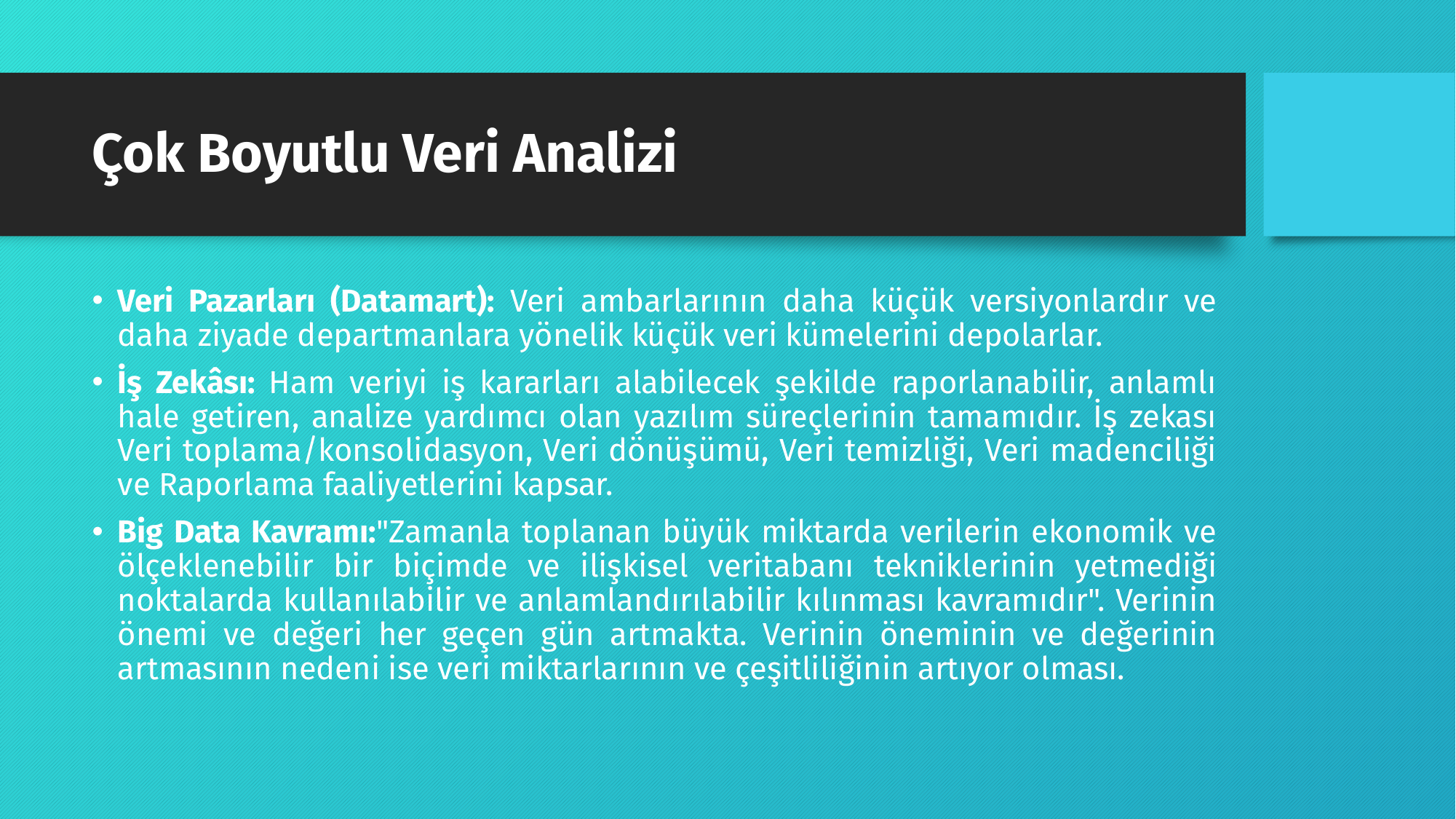

# Çok Boyutlu Veri Analizi
Veri Pazarları (Datamart): Veri ambarlarının daha küçük versiyonlardır ve daha ziyade departmanlara yönelik küçük veri kümelerini depolarlar.
İş Zekâsı: Ham veriyi iş kararları alabilecek şekilde raporlanabilir, anlamlı hale getiren, analize yardımcı olan yazılım süreçlerinin tamamıdır. İş zekası Veri toplama/konsolidasyon, Veri dönüşümü, Veri temizliği, Veri madenciliği ve Raporlama faaliyetlerini kapsar.
Big Data Kavramı:"Zamanla toplanan büyük miktarda verilerin ekonomik ve ölçeklenebilir bir biçimde ve ilişkisel veritabanı tekniklerinin yetmediği noktalarda kullanılabilir ve anlamlandırılabilir kılınması kavramıdır". Verinin önemi ve değeri her geçen gün artmakta. Verinin öneminin ve değerinin artmasının nedeni ise veri miktarlarının ve çeşitliliğinin artıyor olması.